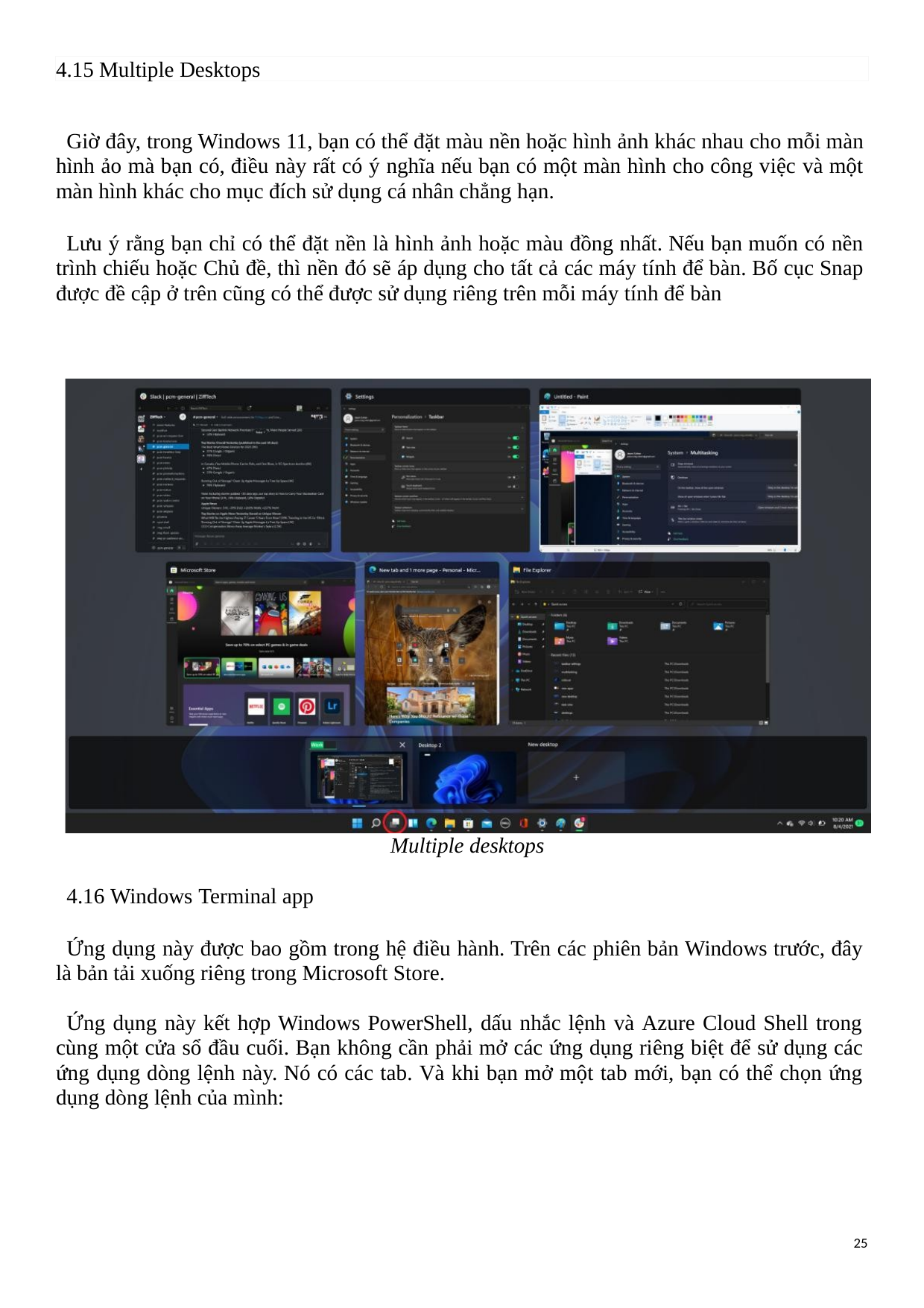

4.15 Multiple Desktops
Giờ đây, trong Windows 11, bạn có thể đặt màu nền hoặc hình ảnh khác nhau cho mỗi màn  hình ảo mà bạn có, điều này rất có ý nghĩa nếu bạn có một màn hình cho công việc và một  màn hình khác cho mục đích sử dụng cá nhân chẳng hạn.

Lưu ý rằng bạn chỉ có thể đặt nền là hình ảnh hoặc màu đồng nhất. Nếu bạn muốn có nền  trình chiếu hoặc Chủ đề, thì nền đó sẽ áp dụng cho tất cả các máy tính để bàn. Bố cục Snap  được đề cập ở trên cũng có thể được sử dụng riêng trên mỗi máy tính để bàn

Multiple desktops

4.16 Windows Terminal app

Ứng dụng này được bao gồm trong hệ điều hành. Trên các phiên bản Windows trước, đây  là bản tải xuống riêng trong Microsoft Store.

Ứng dụng này kết hợp Windows PowerShell, dấu nhắc lệnh và Azure Cloud Shell trong  cùng một cửa sổ đầu cuối. Bạn không cần phải mở các ứng dụng riêng biệt để sử dụng các  ứng dụng dòng lệnh này. Nó có các tab. Và khi bạn mở một tab mới, bạn có thể chọn ứng  dụng dòng lệnh của mình:
25